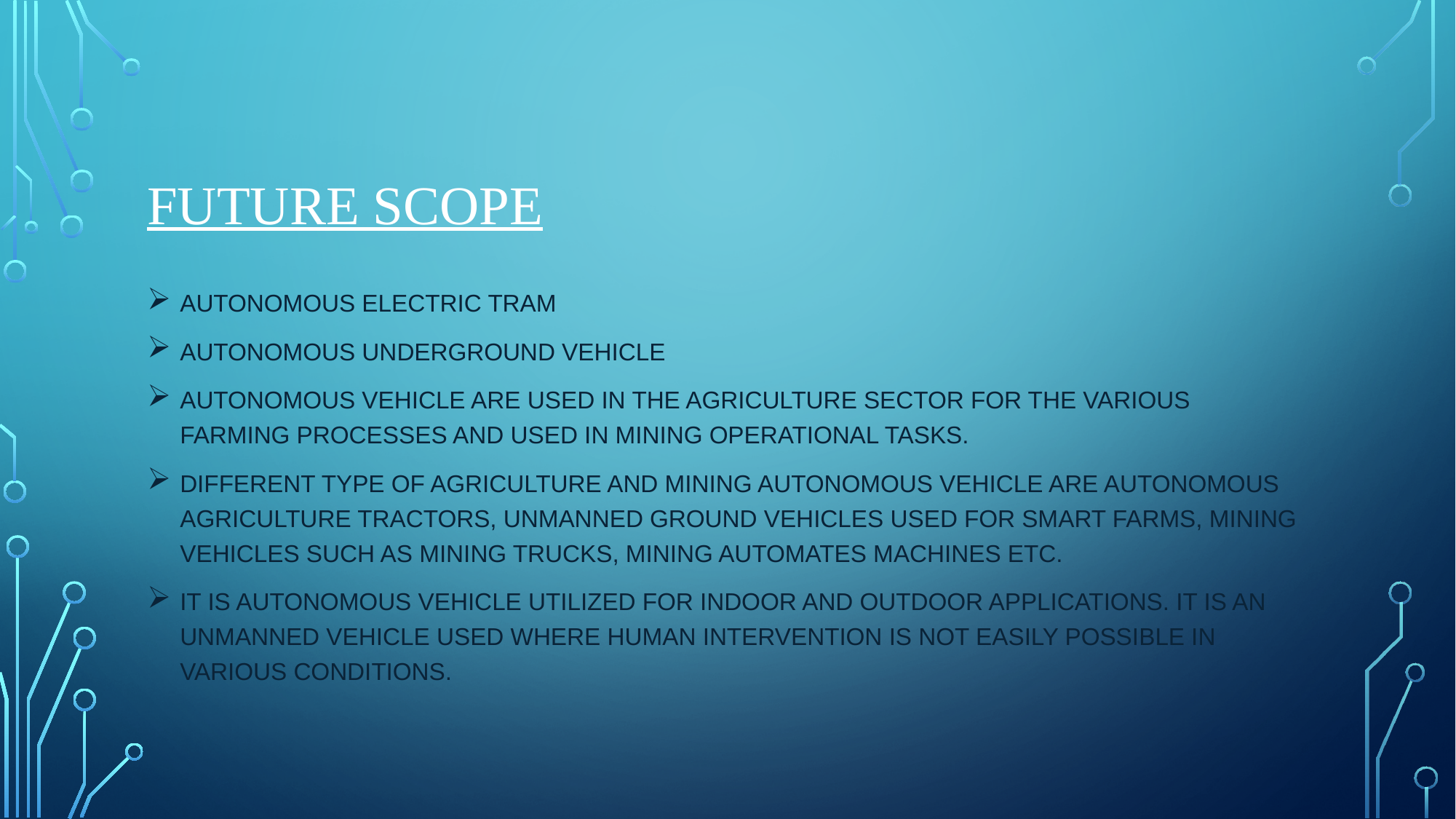

# FUTURE SCOPE
Autonomous Electric tram
Autonomous Underground Vehicle
Autonomous Vehicle are used in the agriculture sector for the various farming processes and used in mining operational tasks.
Different type of agriculture and mining autonomous vehicle are autonomous agriculture tractors, unmanned ground vehicles used for smart farms, mining vehicles such as mining trucks, mining automates machines etc.
It is autonomous vehicle utilized for indoor and outdoor applications. It is an unmanned vehicle used where human intervention is not easily possible in various conditions.